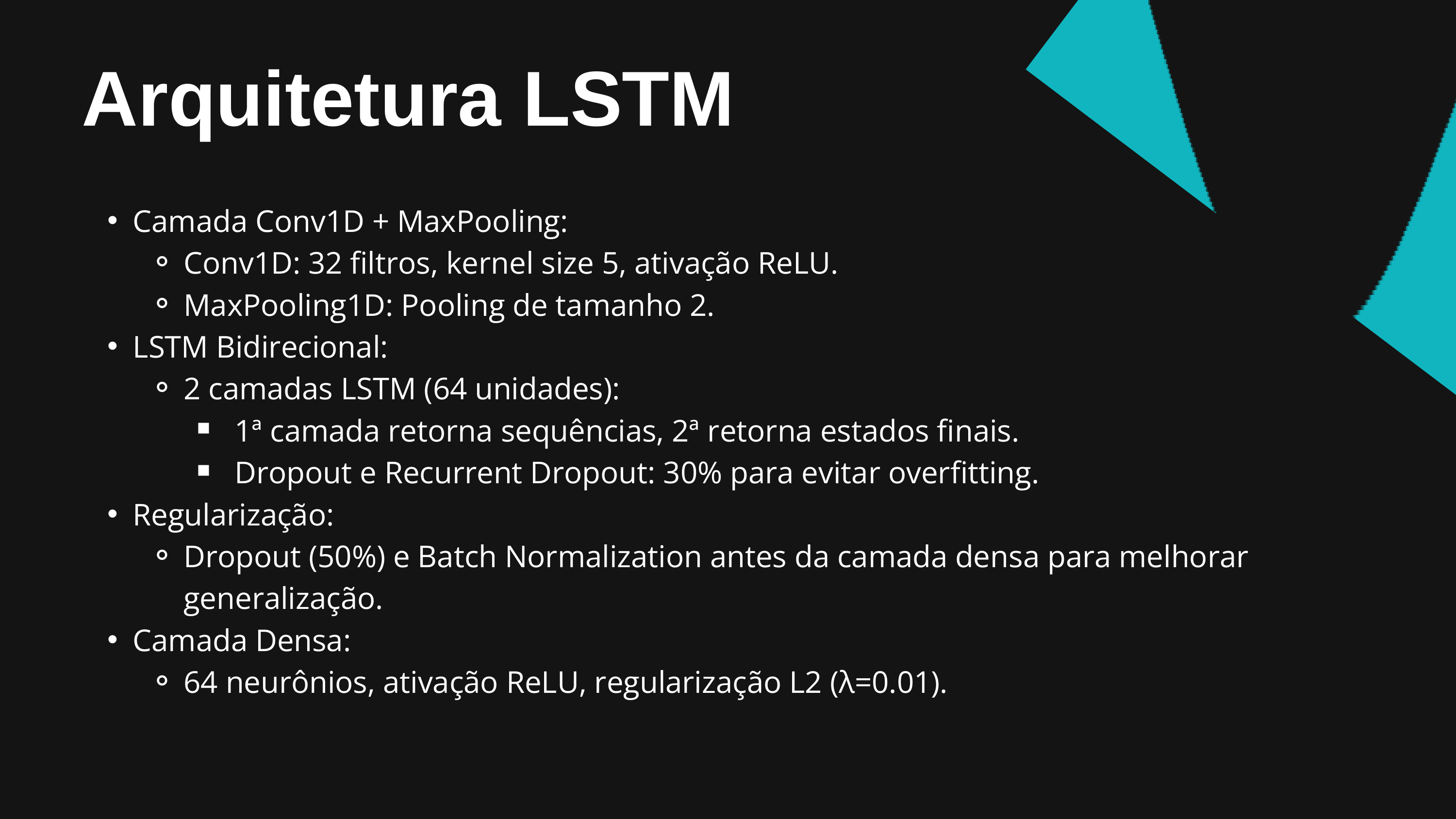

Arquitetura LSTM

Camada Conv1D + MaxPooling:
Conv1D: 32 filtros, kernel size 5, ativação ReLU.
MaxPooling1D: Pooling de tamanho 2.
LSTM Bidirecional:
2 camadas LSTM (64 unidades):
1ª camada retorna sequências, 2ª retorna estados finais.
Dropout e Recurrent Dropout: 30% para evitar overfitting.
Regularização:
Dropout (50%) e Batch Normalization antes da camada densa para melhorar generalização.
Camada Densa:
64 neurônios, ativação ReLU, regularização L2 (λ=0.01).